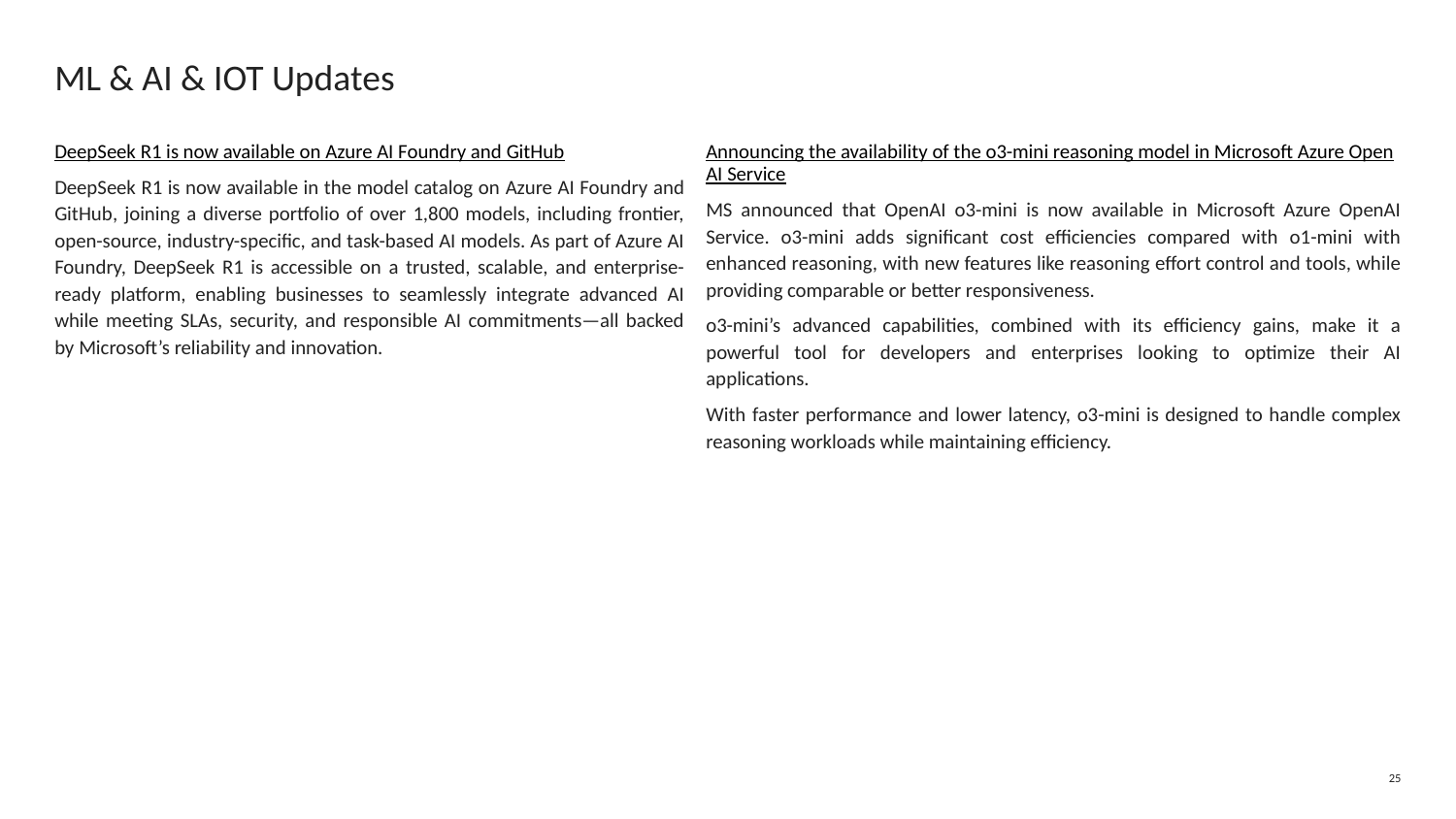

# ML & AI & IOT Updates
DeepSeek R1 is now available on Azure AI Foundry and GitHub
DeepSeek R1 is now available in the model catalog on Azure AI Foundry and GitHub, joining a diverse portfolio of over 1,800 models, including frontier, open-source, industry-specific, and task-based AI models. As part of Azure AI Foundry, DeepSeek R1 is accessible on a trusted, scalable, and enterprise-ready platform, enabling businesses to seamlessly integrate advanced AI while meeting SLAs, security, and responsible AI commitments—all backed by Microsoft’s reliability and innovation.
Announcing the availability of the o3-mini reasoning model in Microsoft Azure OpenAI Service
MS announced that OpenAI o3-mini is now available in Microsoft Azure OpenAI Service. o3-mini adds significant cost efficiencies compared with o1-mini with enhanced reasoning, with new features like reasoning effort control and tools, while providing comparable or better responsiveness.
o3-mini’s advanced capabilities, combined with its efficiency gains, make it a powerful tool for developers and enterprises looking to optimize their AI applications.
With faster performance and lower latency, o3-mini is designed to handle complex reasoning workloads while maintaining efficiency.